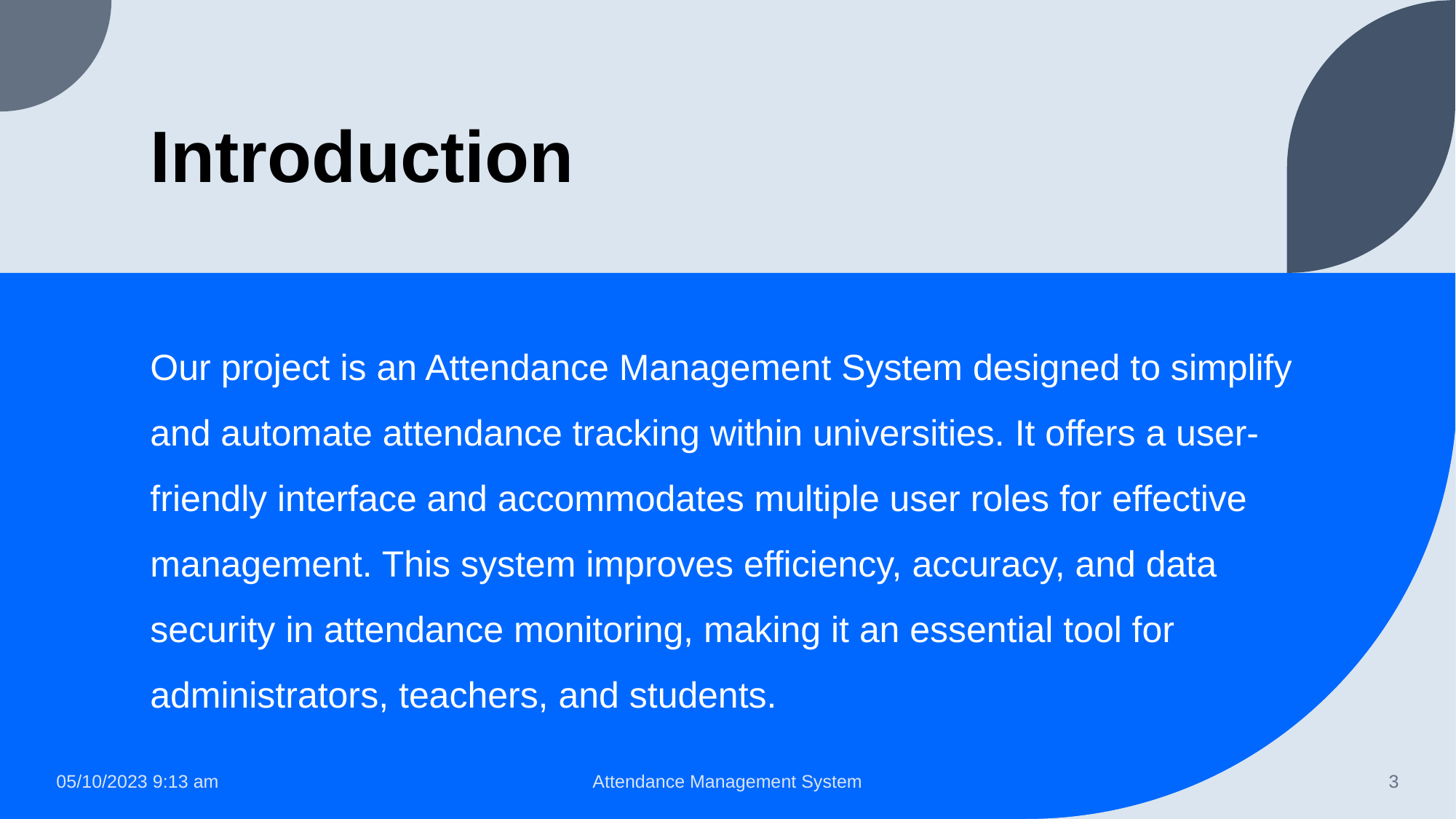

# Introduction
Our project is an Attendance Management System designed to simplify and automate attendance tracking within universities. It offers a user-friendly interface and accommodates multiple user roles for effective management. This system improves efficiency, accuracy, and data security in attendance monitoring, making it an essential tool for administrators, teachers, and students.
05/10/2023 9:13 am
Attendance Management System
3